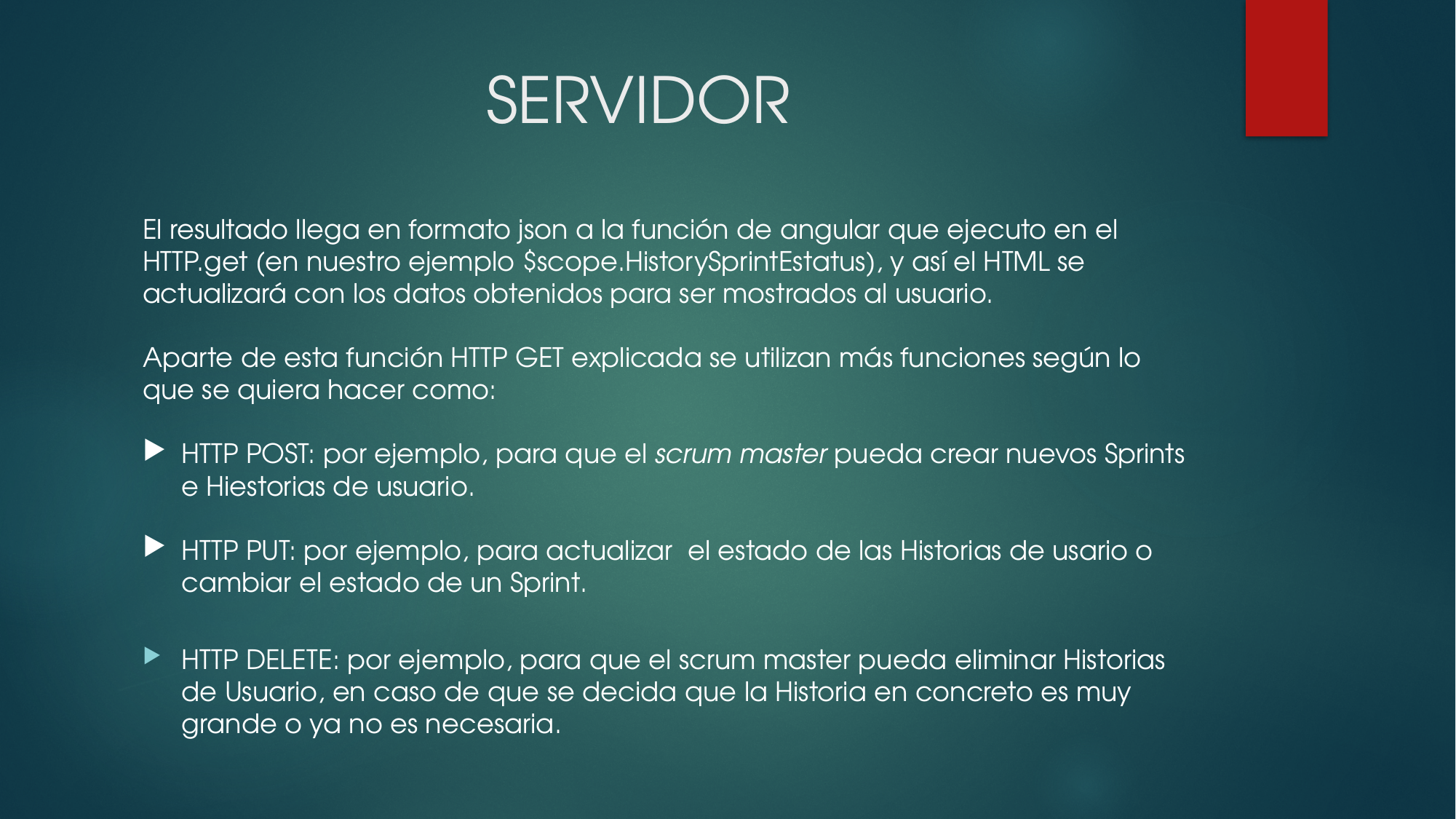

# SERVIDOR
El resultado llega en formato json a la función de angular que ejecuto en el HTTP.get (en nuestro ejemplo $scope.HistorySprintEstatus), y así el HTML se actualizará con los datos obtenidos para ser mostrados al usuario.

Aparte de esta función HTTP GET explicada se utilizan más funciones según lo que se quiera hacer como:

HTTP POST: por ejemplo, para que el scrum master pueda crear nuevos Sprints e Hiestorias de usuario.

HTTP PUT: por ejemplo, para actualizar  el estado de las Historias de usario o cambiar el estado de un Sprint.

HTTP DELETE: por ejemplo, para que el scrum master pueda eliminar Historias de Usuario, en caso de que se decida que la Historia en concreto es muy grande o ya no es necesaria.